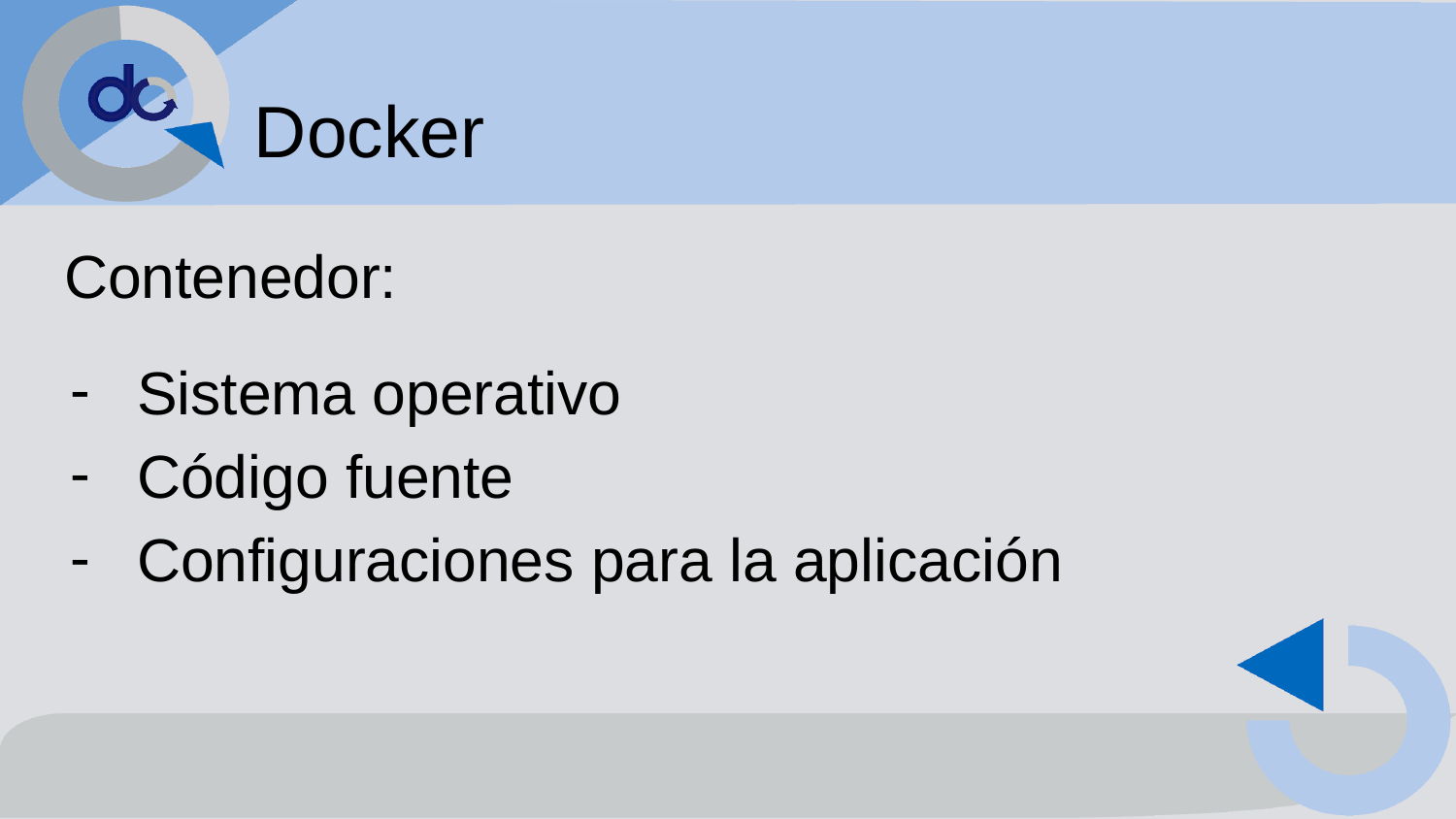

# Docker
Contenedor:
Sistema operativo
Código fuente
Configuraciones para la aplicación